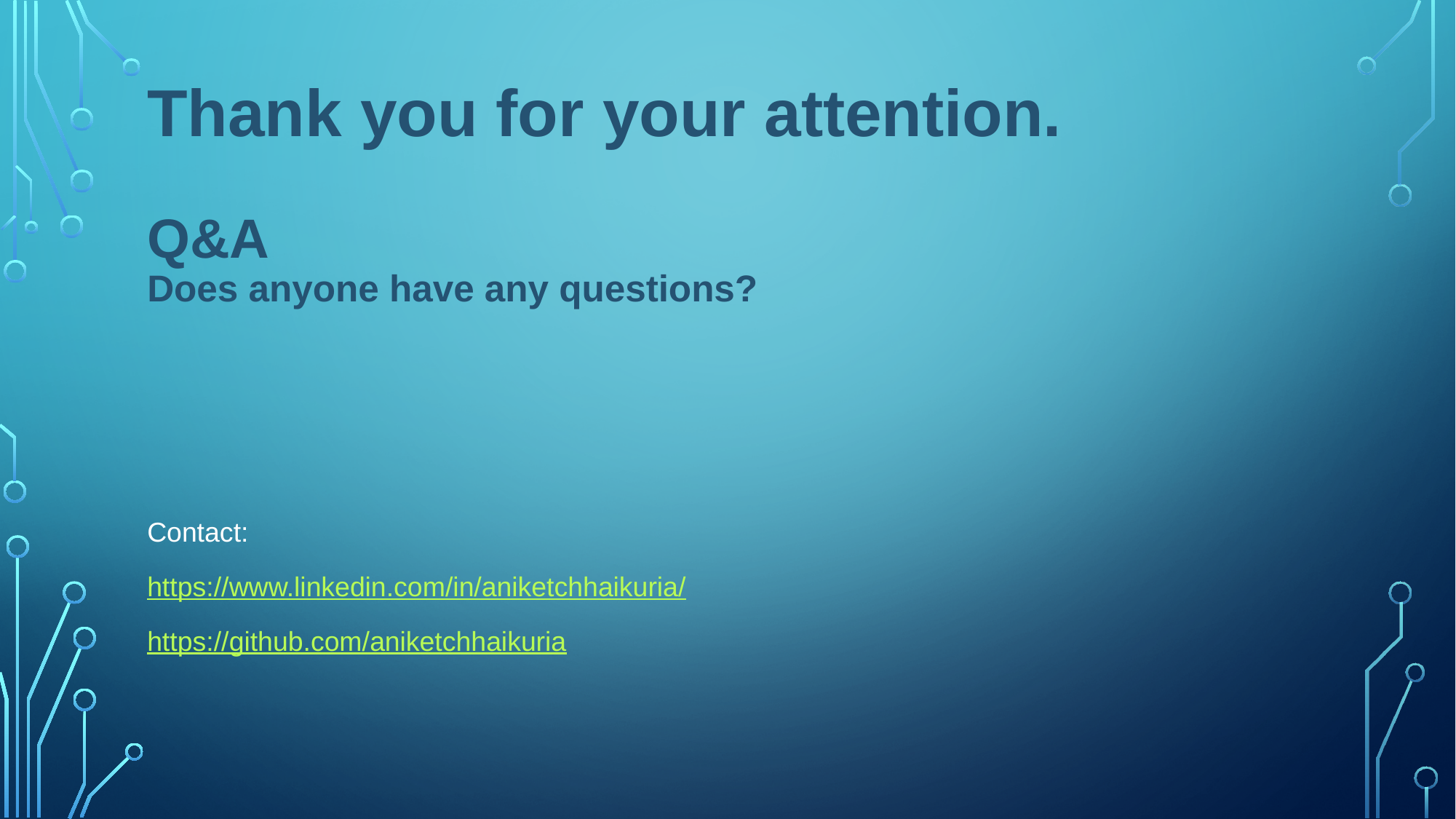

# Thank you for your attention. Q&A Does anyone have any questions?
Contact:
https://www.linkedin.com/in/aniketchhaikuria/
https://github.com/aniketchhaikuria